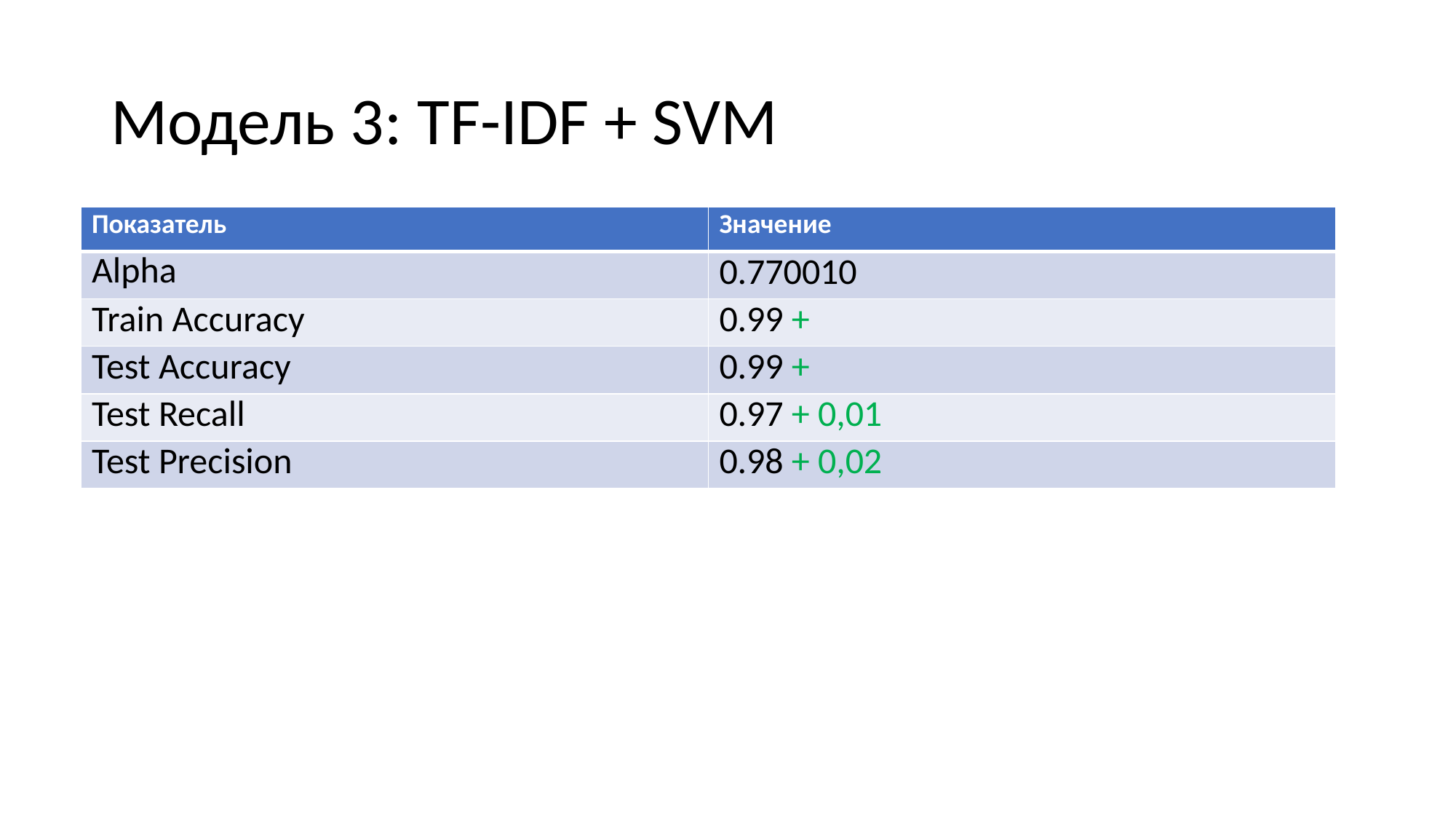

# Модель 3: TF-IDF + SVM
| Показатель | Значение |
| --- | --- |
| Alpha | 0.770010 |
| Train Accuracy | 0.99 + |
| Test Accuracy | 0.99 + |
| Test Recall | 0.97 + 0,01 |
| Test Precision | 0.98 + 0,02 |